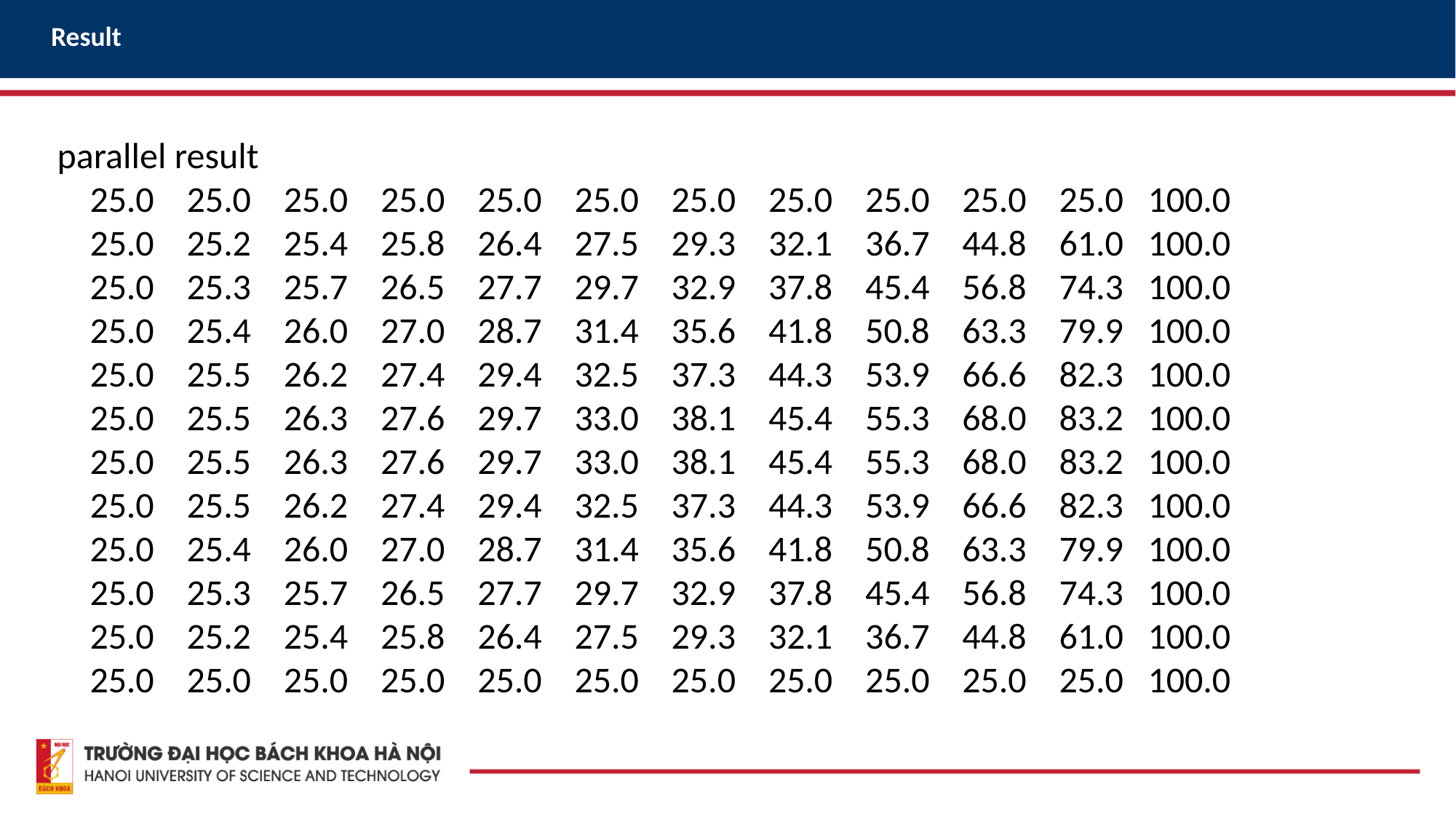

Result
parallel result
    25.0    25.0    25.0    25.0    25.0    25.0    25.0    25.0    25.0    25.0    25.0   100.0
    25.0    25.2    25.4    25.8    26.4    27.5    29.3    32.1    36.7    44.8    61.0   100.0
    25.0    25.3    25.7    26.5    27.7    29.7    32.9    37.8    45.4    56.8    74.3   100.0
    25.0    25.4    26.0    27.0    28.7    31.4    35.6    41.8    50.8    63.3    79.9   100.0
    25.0    25.5    26.2    27.4    29.4    32.5    37.3    44.3    53.9    66.6    82.3   100.0
    25.0    25.5    26.3    27.6    29.7    33.0    38.1    45.4    55.3    68.0    83.2   100.0
    25.0    25.5    26.3    27.6    29.7    33.0    38.1    45.4    55.3    68.0    83.2   100.0
    25.0    25.5    26.2    27.4    29.4    32.5    37.3    44.3    53.9    66.6    82.3   100.0
    25.0    25.4    26.0    27.0    28.7    31.4    35.6    41.8    50.8    63.3    79.9   100.0
    25.0    25.3    25.7    26.5    27.7    29.7    32.9    37.8    45.4    56.8    74.3   100.0
    25.0    25.2    25.4    25.8    26.4    27.5    29.3    32.1    36.7    44.8    61.0   100.0
    25.0    25.0    25.0    25.0    25.0    25.0    25.0    25.0    25.0    25.0    25.0   100.0